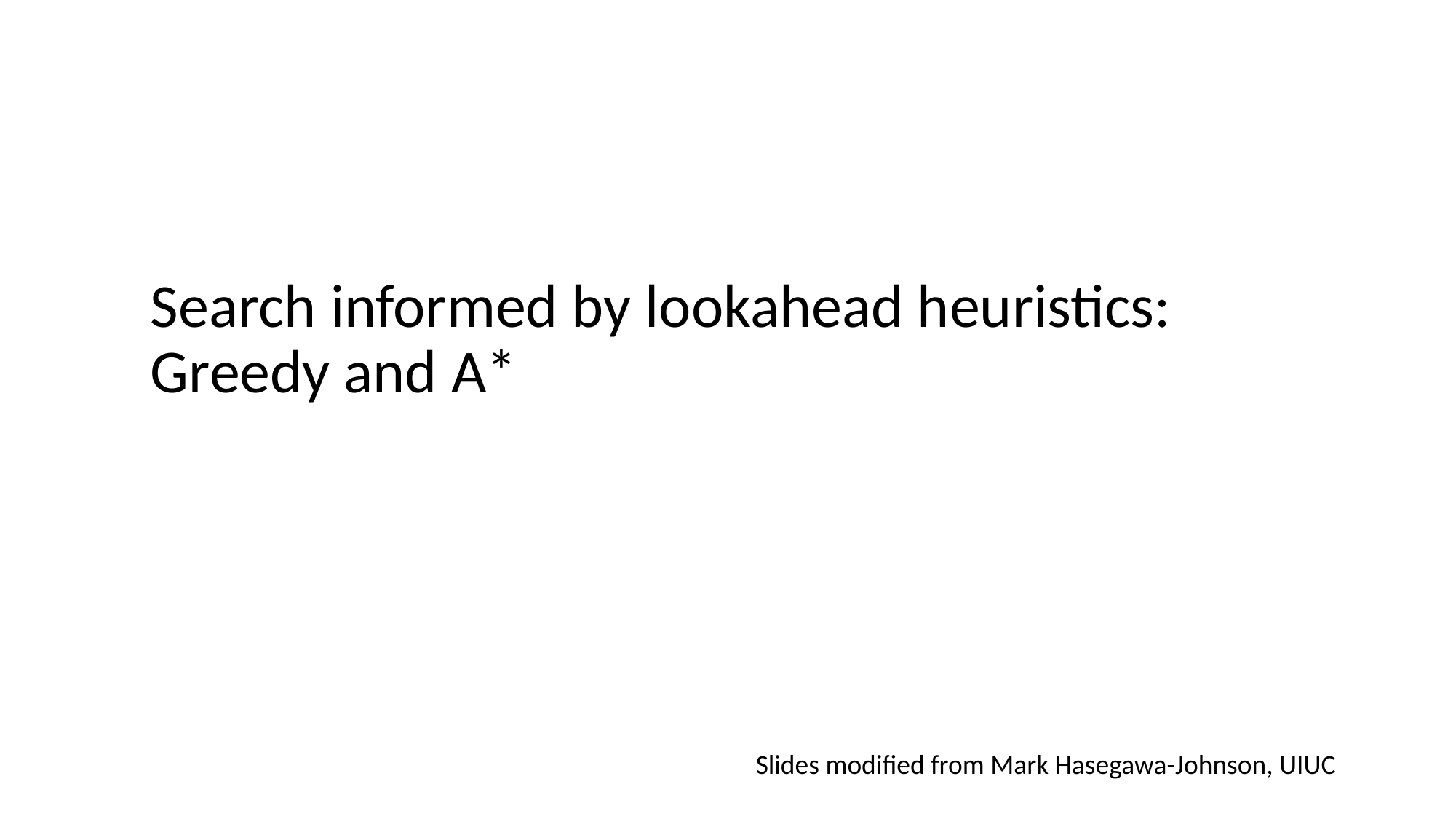

# Search informed by lookahead heuristics: Greedy and A*
Slides modified from Mark Hasegawa-Johnson, UIUC